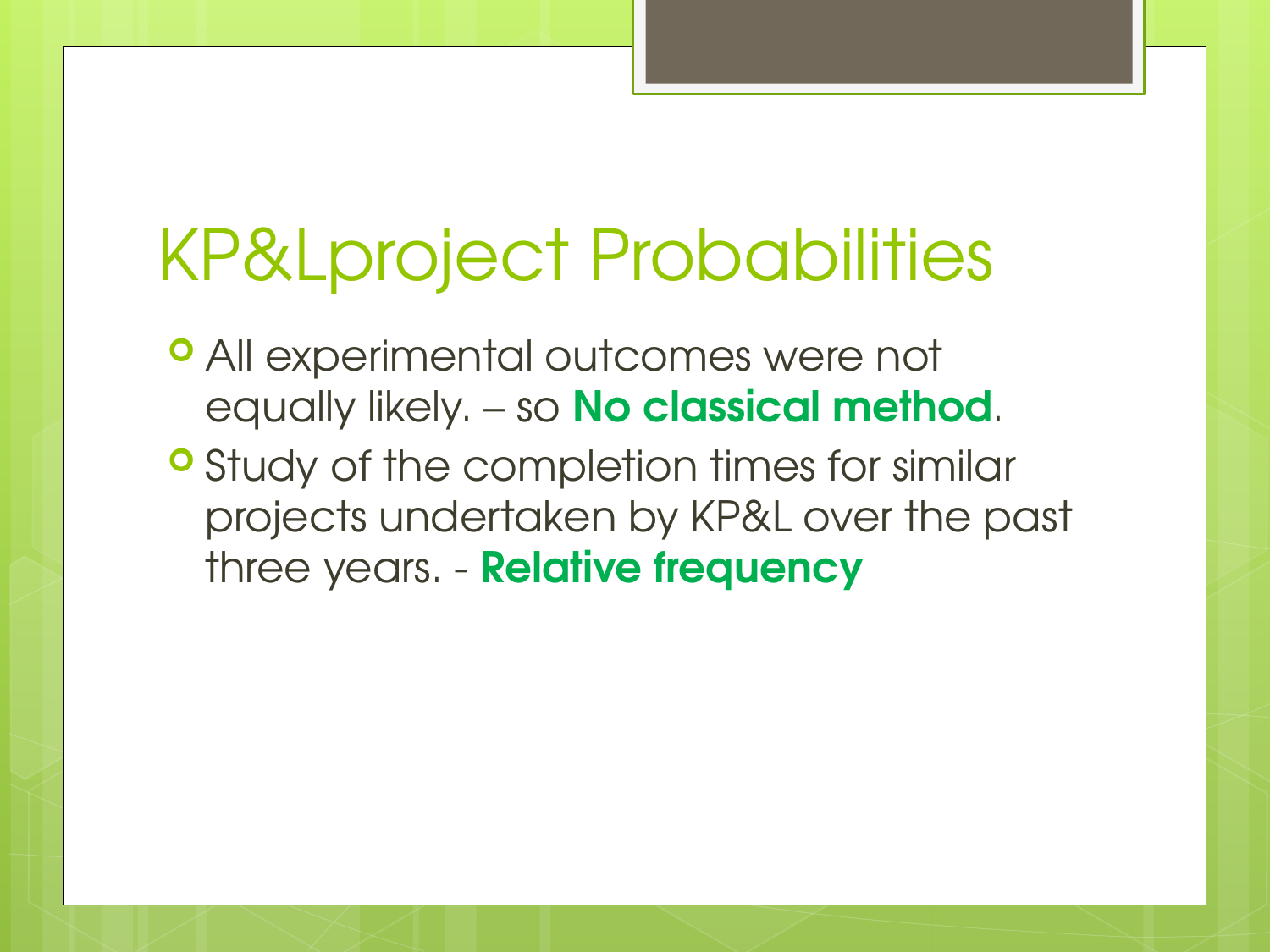

# KP&Lproject Probabilities
All experimental outcomes were not equally likely. – so No classical method.
Study of the completion times for similar projects undertaken by KP&L over the past three years. - Relative frequency